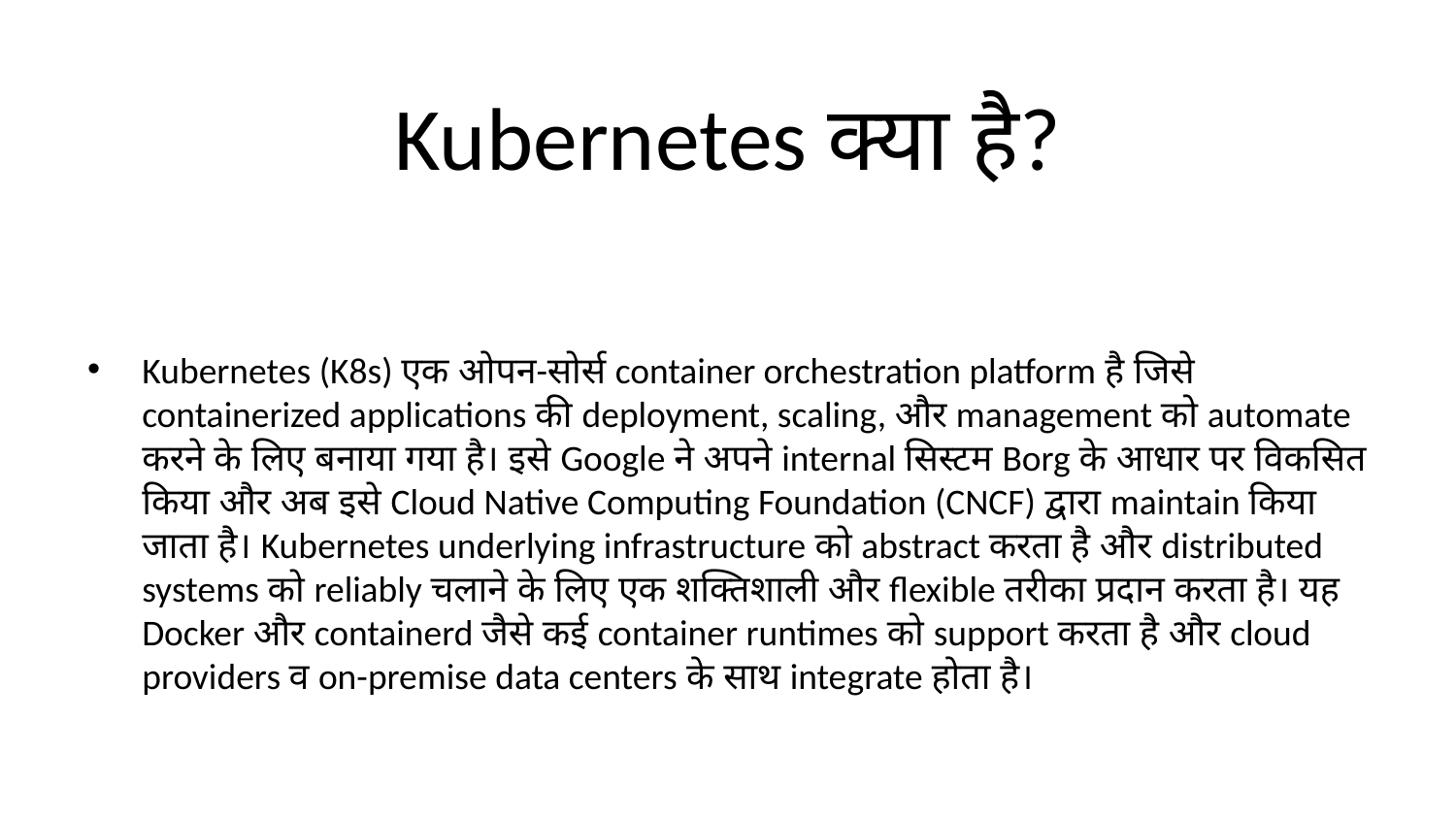

# Kubernetes क्या है?

Kubernetes (K8s) एक ओपन-सोर्स container orchestration platform है जिसे containerized applications की deployment, scaling, और management को automate करने के लिए बनाया गया है। इसे Google ने अपने internal सिस्टम Borg के आधार पर विकसित किया और अब इसे Cloud Native Computing Foundation (CNCF) द्वारा maintain किया जाता है। Kubernetes underlying infrastructure को abstract करता है और distributed systems को reliably चलाने के लिए एक शक्तिशाली और flexible तरीका प्रदान करता है। यह Docker और containerd जैसे कई container runtimes को support करता है और cloud providers व on-premise data centers के साथ integrate होता है।